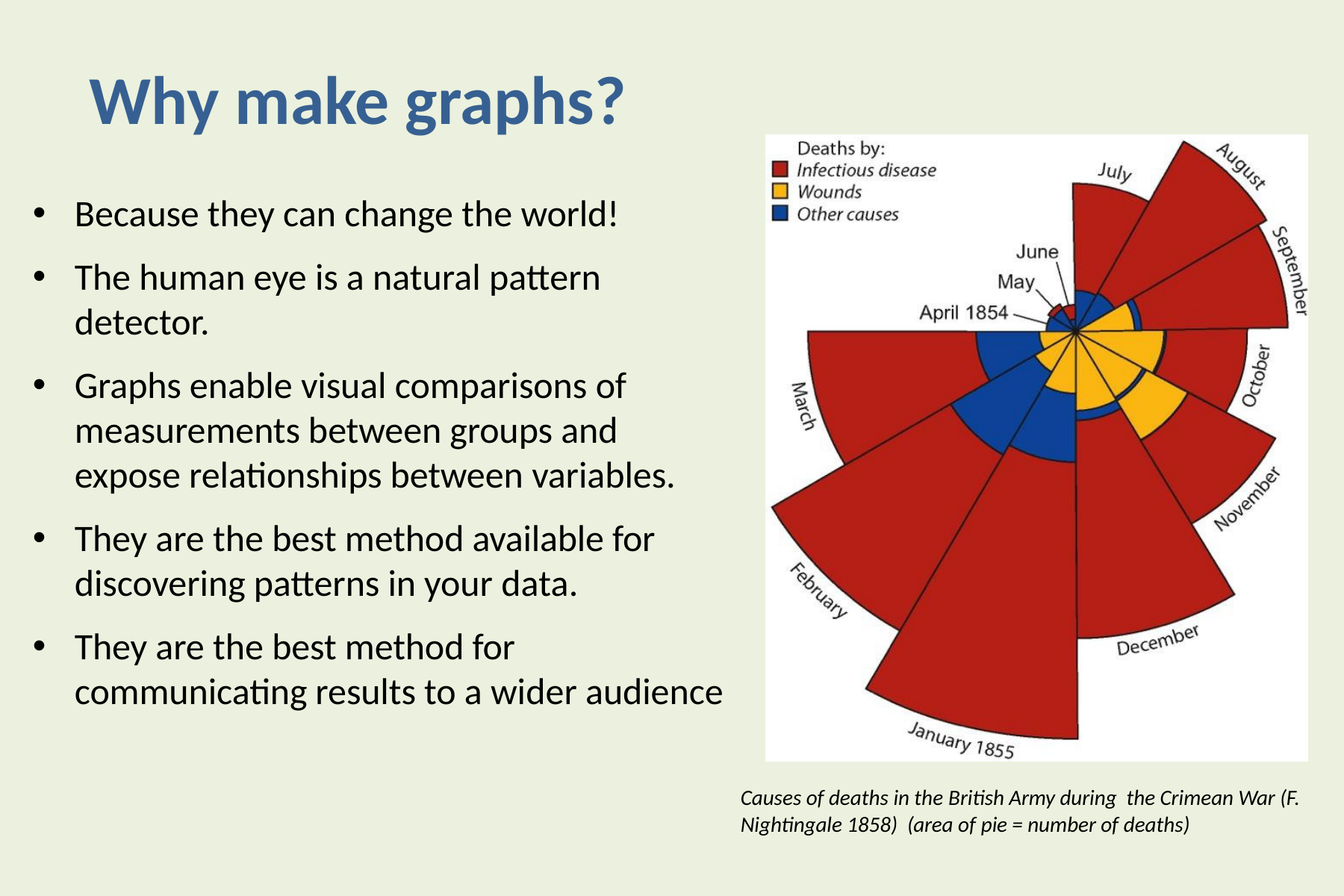

# Why make graphs?

Because they can change the world!
The human eye is a natural pattern detector.
Graphs enable visual comparisons of  measurements between groups and  expose relationships between variables.
They are the best method available for  discovering patterns in your data.
They are the best method for  communicating results to a wider audience

Causes of deaths in the British Army during  the Crimean War (F. Nightingale 1858)  (area of pie = number of deaths)